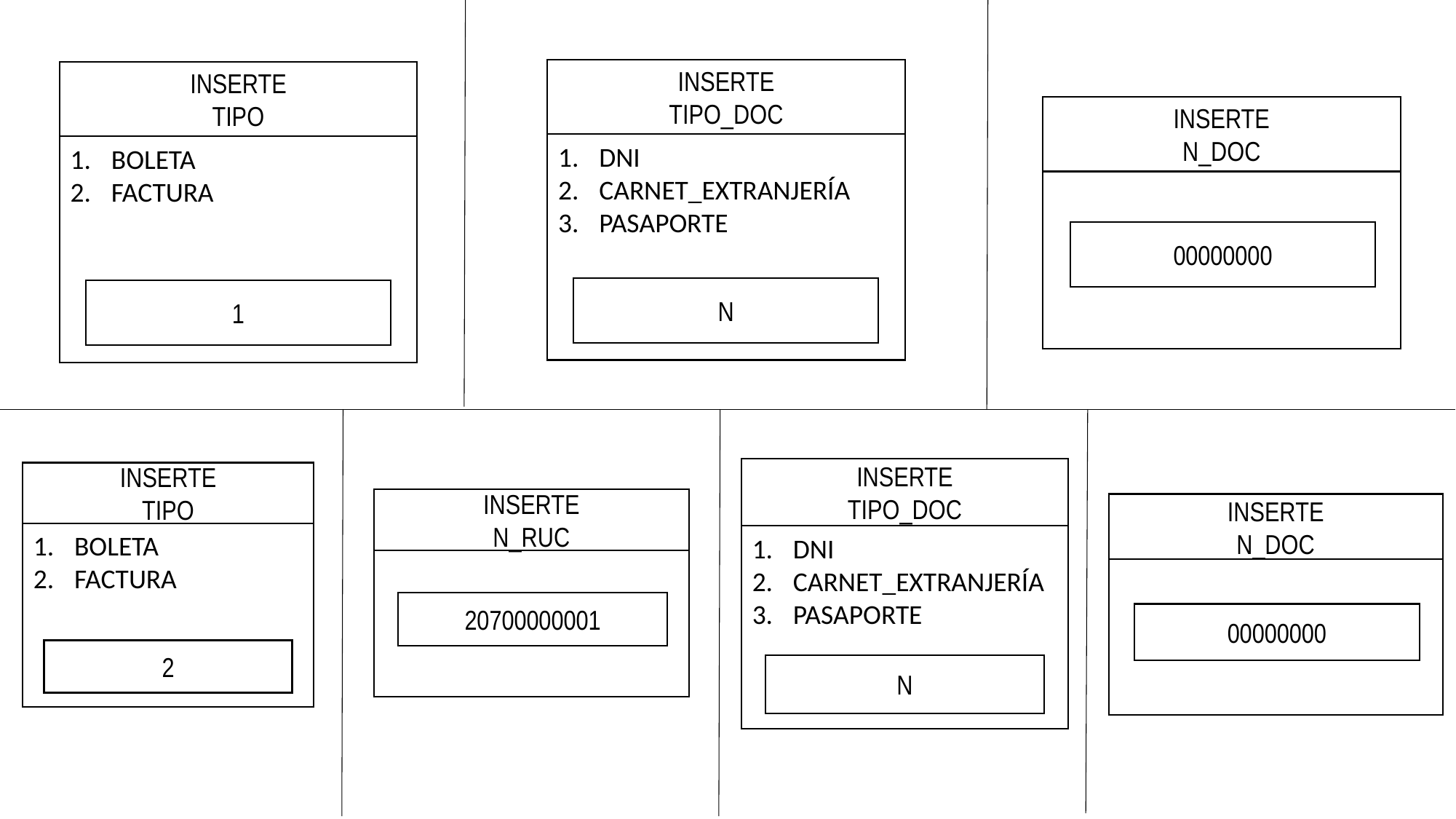

INSERTE
TIPO_DOC
DNI
CARNET_EXTRANJERÍA
PASAPORTE
N
INSERTE
TIPO
BOLETA
FACTURA
1

INSERTE
N_DOC
00000000
INSERTE
TIPO_DOC
DNI
CARNET_EXTRANJERÍA
PASAPORTE
N
INSERTE
TIPO
BOLETA
FACTURA
2

INSERTE
N_RUC
20700000001

INSERTE
N_DOC
00000000